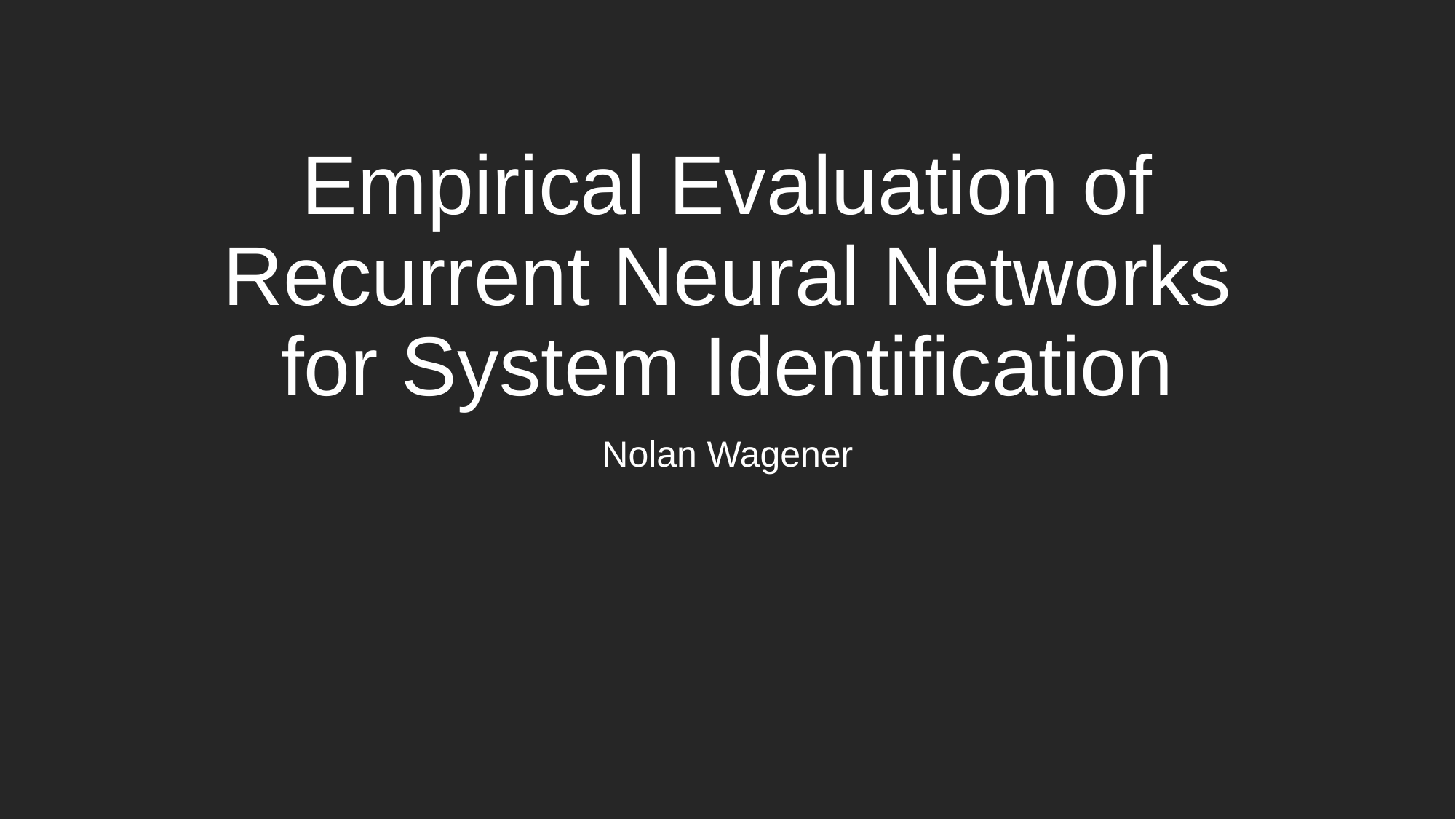

# Empirical Evaluation of Recurrent Neural Networks for System Identification
Nolan Wagener